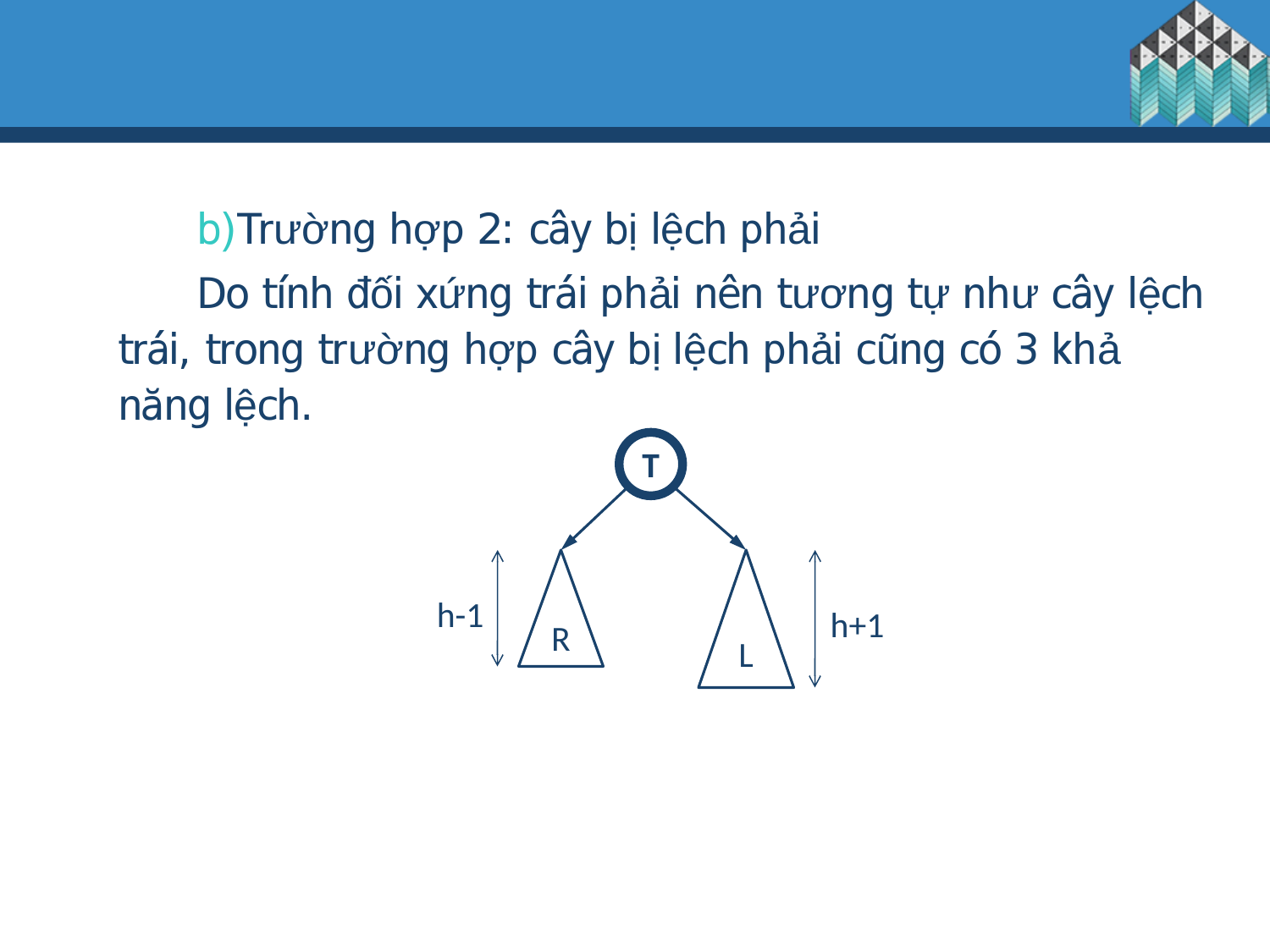

Trường hợp 2: cây bị lệch phải
Do tính đối xứng trái phải nên tương tự như cây lệch trái, trong trường hợp cây bị lệch phải cũng có 3 khả năng lệch.
T
R
L
h-1
h+1